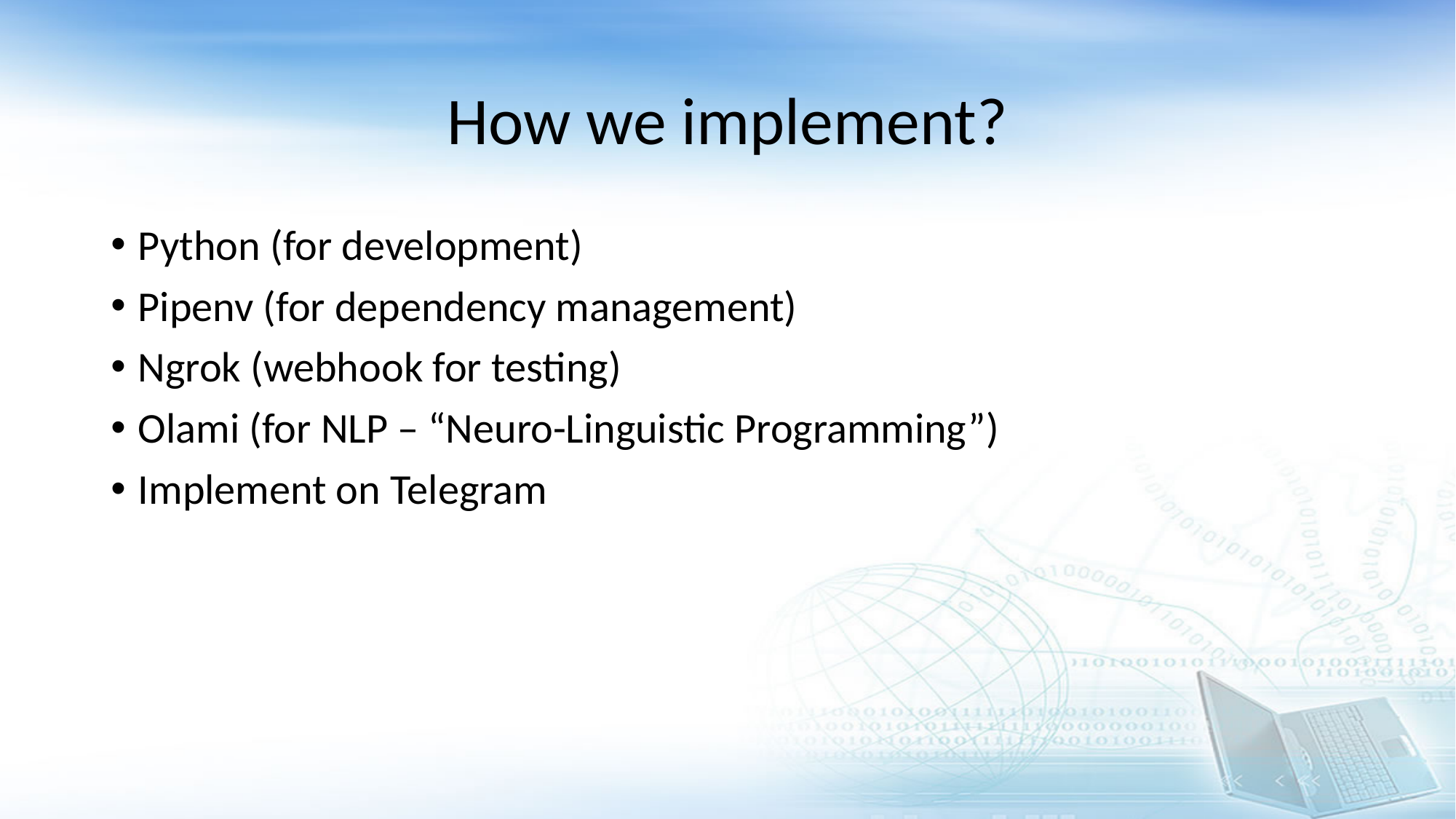

# How we implement?
Python (for development)
Pipenv (for dependency management)
Ngrok (webhook for testing)
Olami (for NLP – “Neuro-Linguistic Programming”)
Implement on Telegram